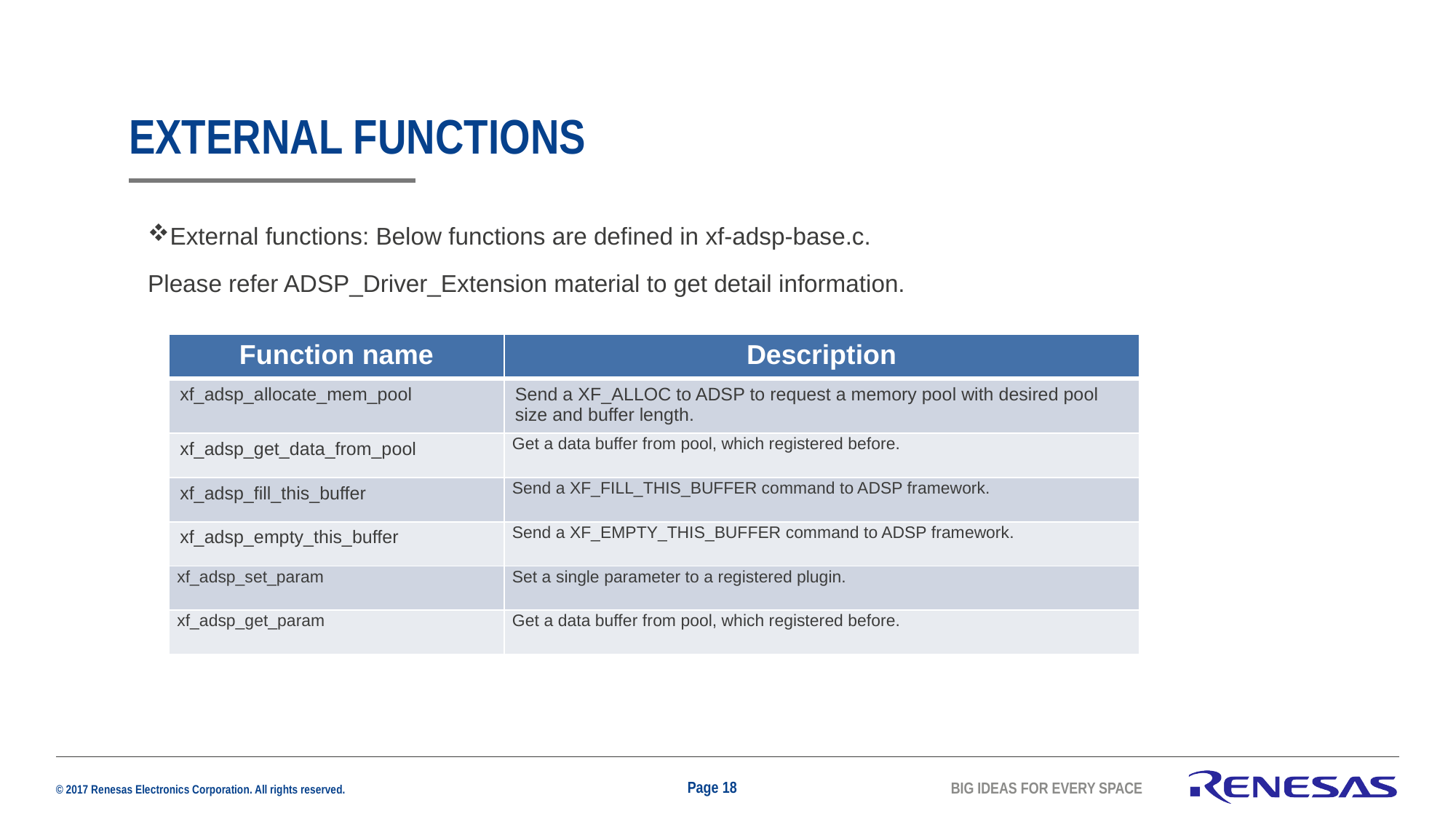

# EXTERNAL FUNCTIONS
External functions: Below functions are defined in xf-adsp-base.c.
Please refer ADSP_Driver_Extension material to get detail information.
| Function name | Description |
| --- | --- |
| xf\_adsp\_allocate\_mem\_pool | Send a XF\_ALLOC to ADSP to request a memory pool with desired pool size and buffer length. |
| xf\_adsp\_get\_data\_from\_pool | Get a data buffer from pool, which registered before. |
| xf\_adsp\_fill\_this\_buffer | Send a XF\_FILL\_THIS\_BUFFER command to ADSP framework. |
| xf\_adsp\_empty\_this\_buffer | Send a XF\_EMPTY\_THIS\_BUFFER command to ADSP framework. |
| xf\_adsp\_set\_param | Set a single parameter to a registered plugin. |
| xf\_adsp\_get\_param | Get a data buffer from pool, which registered before. |
Page 18